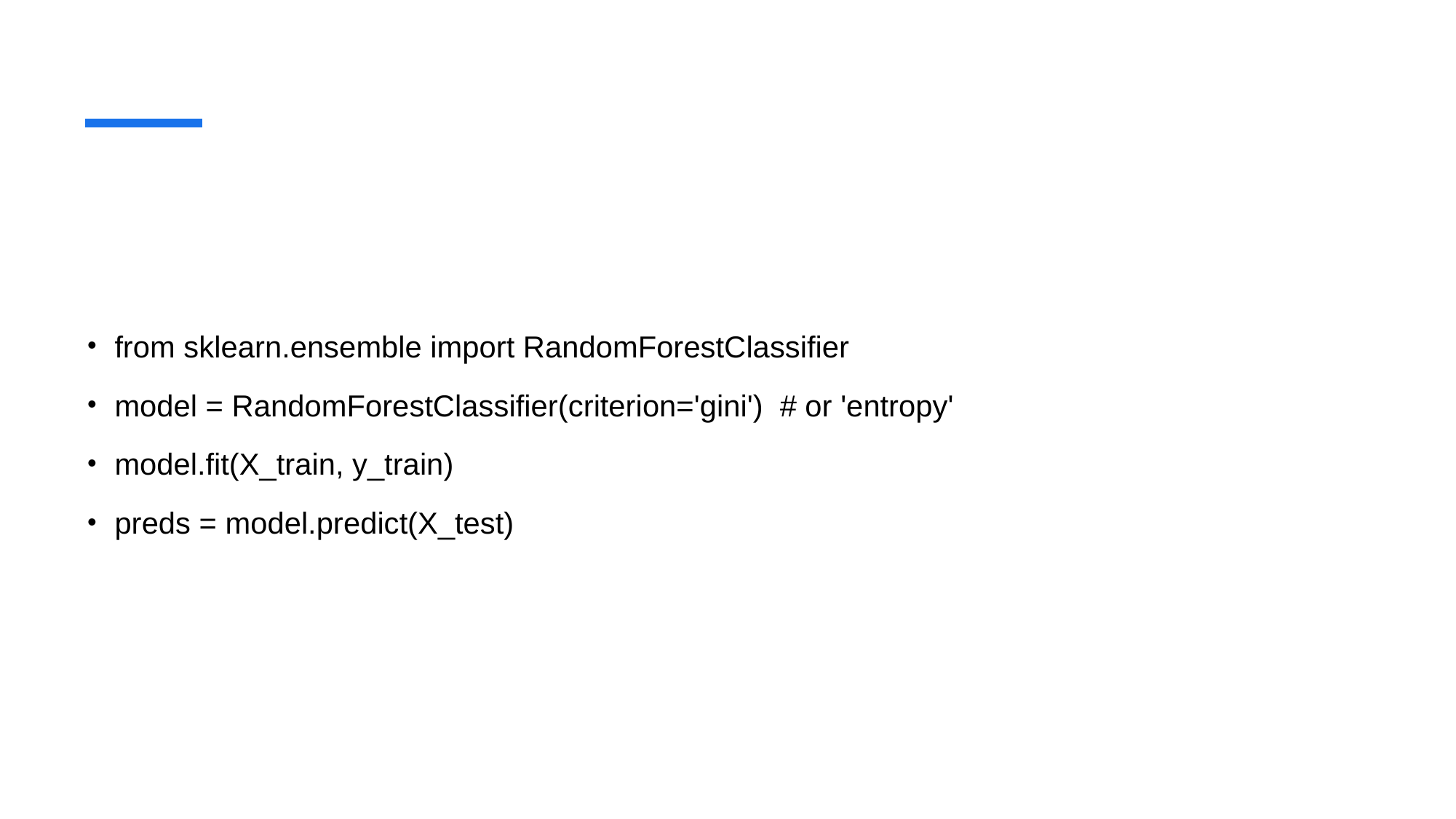

#
from sklearn.ensemble import RandomForestClassifier
model = RandomForestClassifier(criterion='gini')  # or 'entropy'
model.fit(X_train, y_train)
preds = model.predict(X_test)